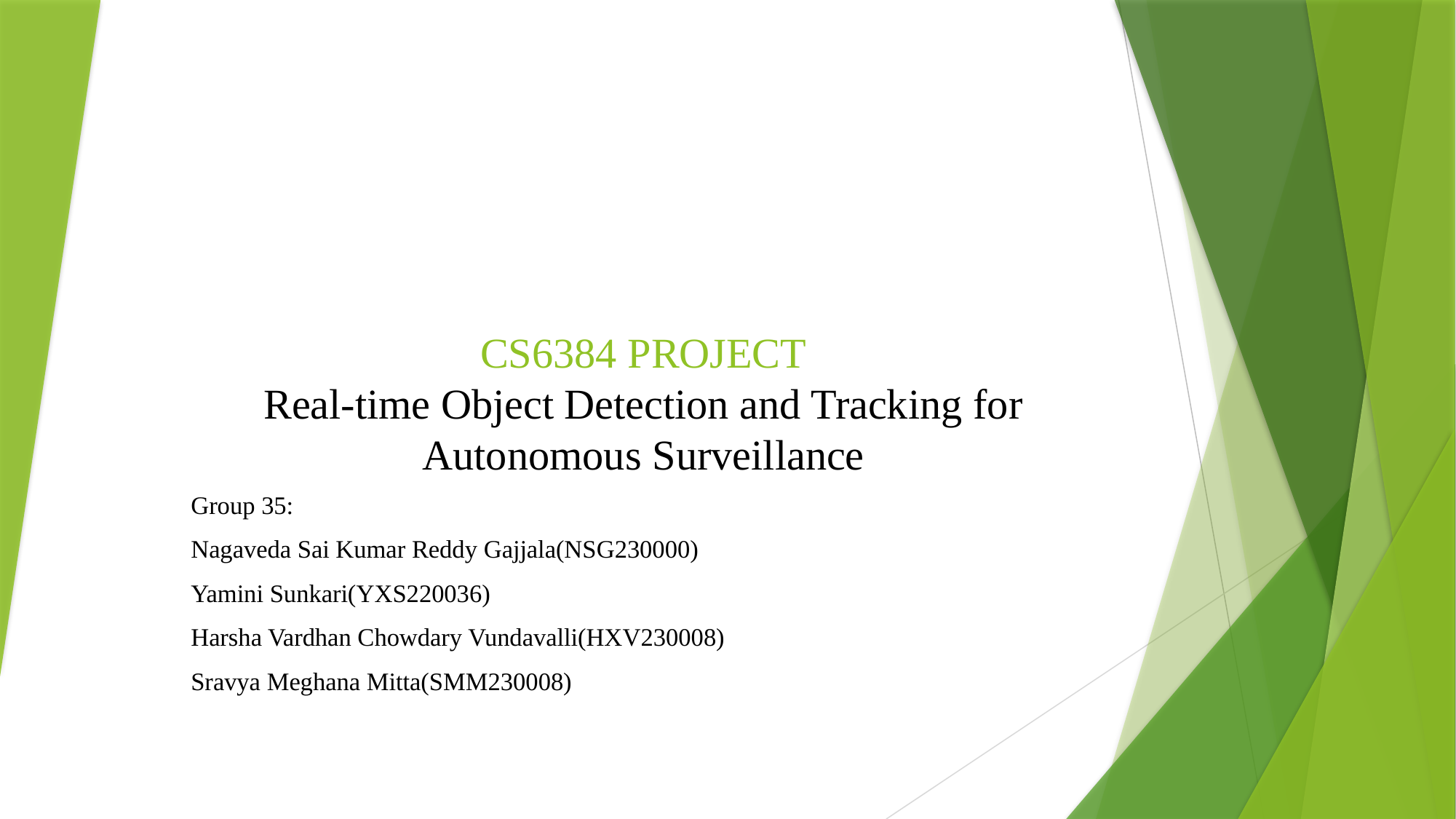

# CS6384 PROJECT Real-time Object Detection and Tracking for Autonomous Surveillance
Group 35:
Nagaveda Sai Kumar Reddy Gajjala(NSG230000)
Yamini Sunkari(YXS220036)
Harsha Vardhan Chowdary Vundavalli(HXV230008)
Sravya Meghana Mitta(SMM230008)